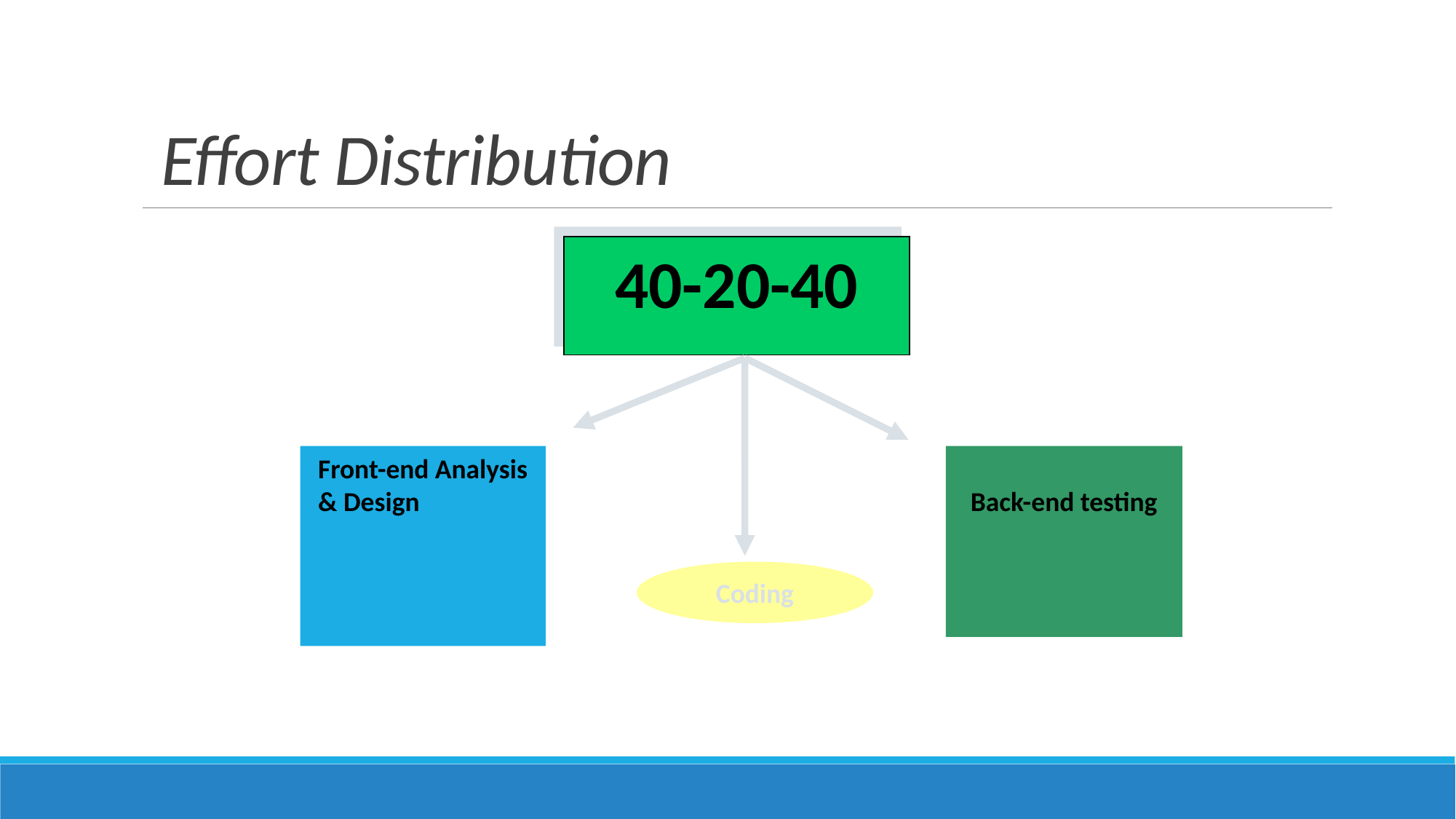

# Effort Distribution
40-20-40

Front-end Analysis & Design

Back-end testing
Coding